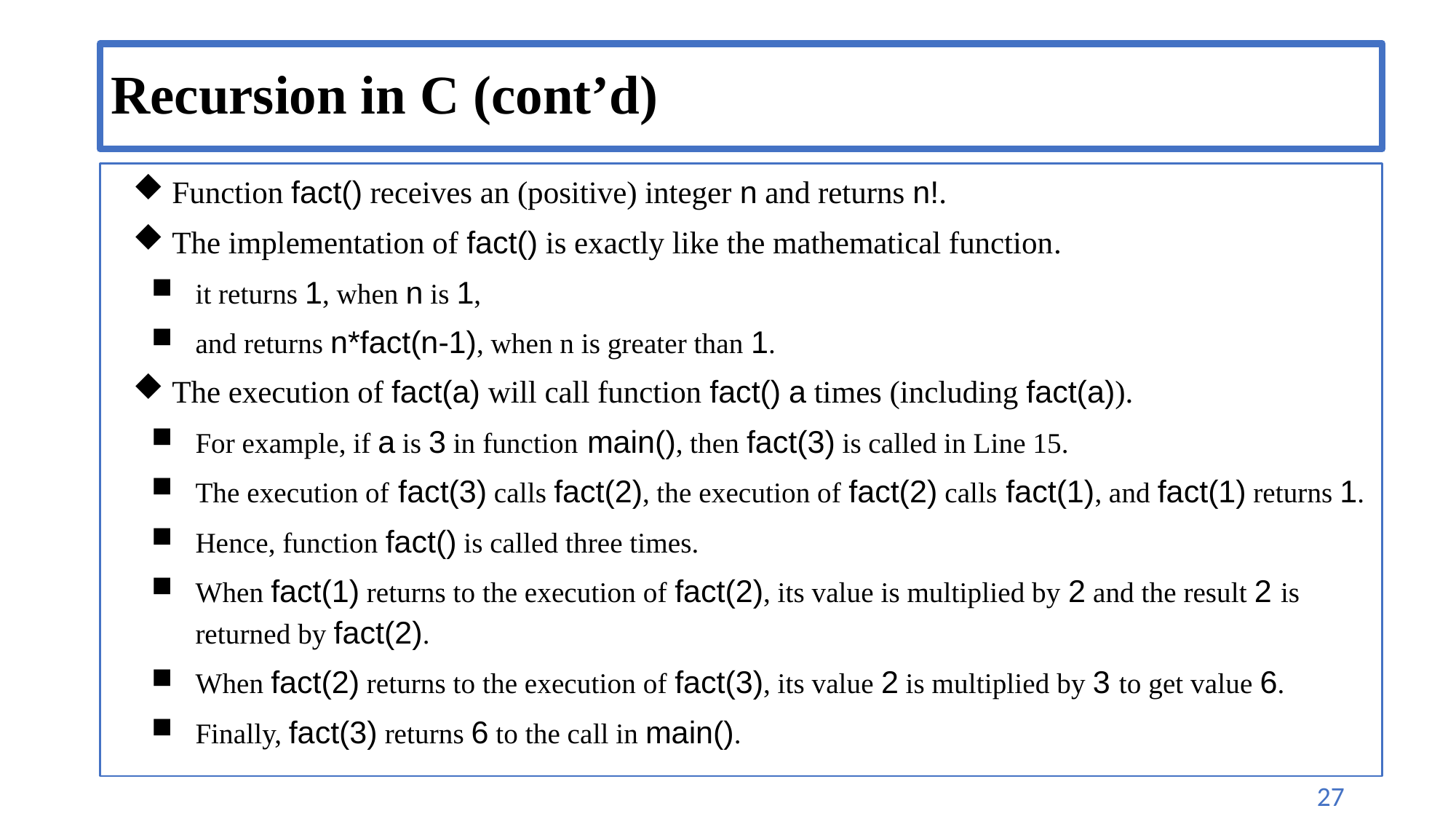

# Recursion in C (cont’d)
Function fact() receives an (positive) integer n and returns n!.
The implementation of fact() is exactly like the mathematical function.
it returns 1, when n is 1,
and returns n*fact(n-1), when n is greater than 1.
The execution of fact(a) will call function fact() a times (including fact(a)).
For example, if a is 3 in function main(), then fact(3) is called in Line 15.
The execution of fact(3) calls fact(2), the execution of fact(2) calls fact(1), and fact(1) returns 1.
Hence, function fact() is called three times.
When fact(1) returns to the execution of fact(2), its value is multiplied by 2 and the result 2 is returned by fact(2).
When fact(2) returns to the execution of fact(3), its value 2 is multiplied by 3 to get value 6.
Finally, fact(3) returns 6 to the call in main().